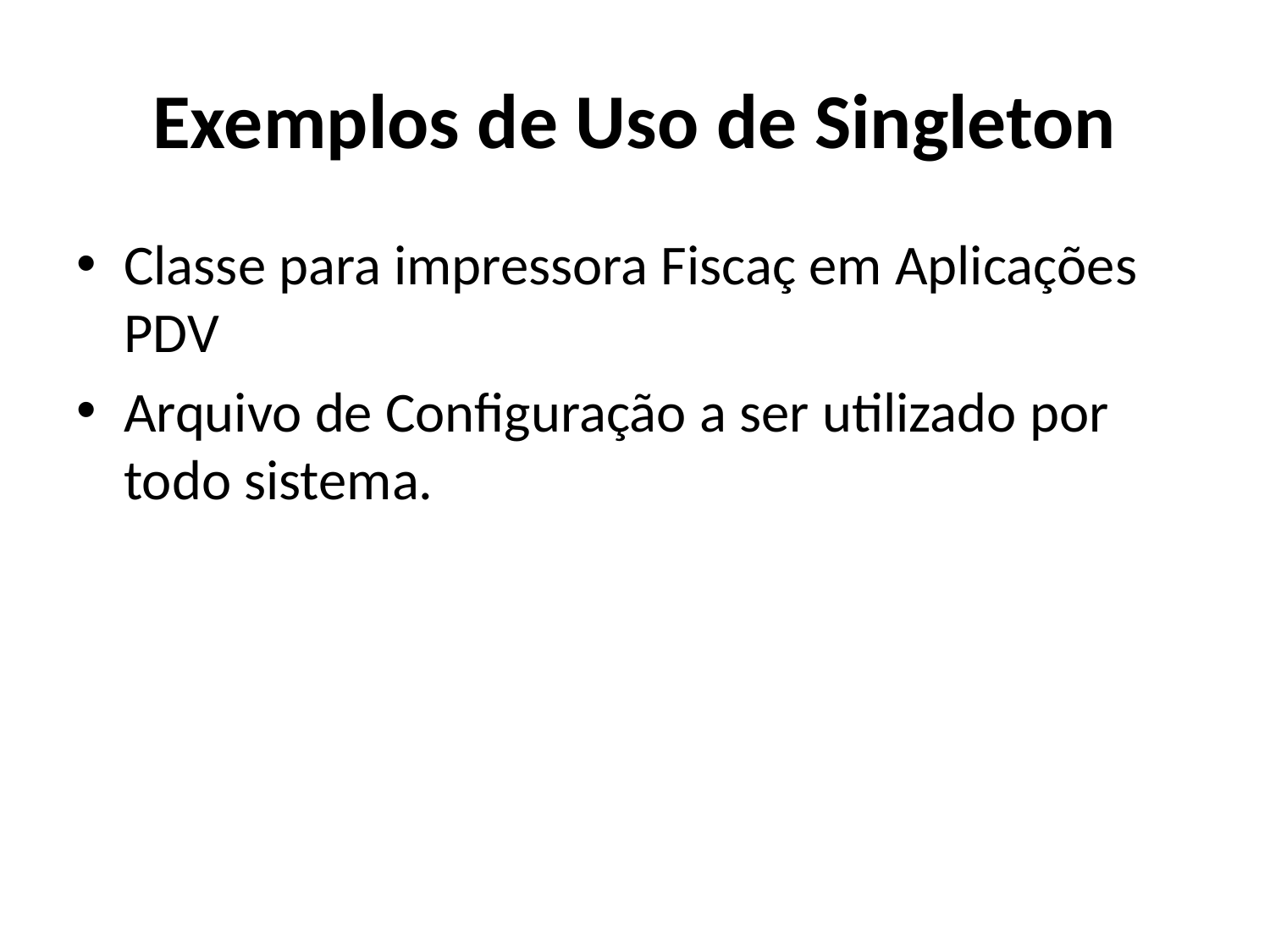

# Exemplos de Uso de Singleton
Classe para impressora Fiscaç em Aplicações PDV
Arquivo de Configuração a ser utilizado por todo sistema.